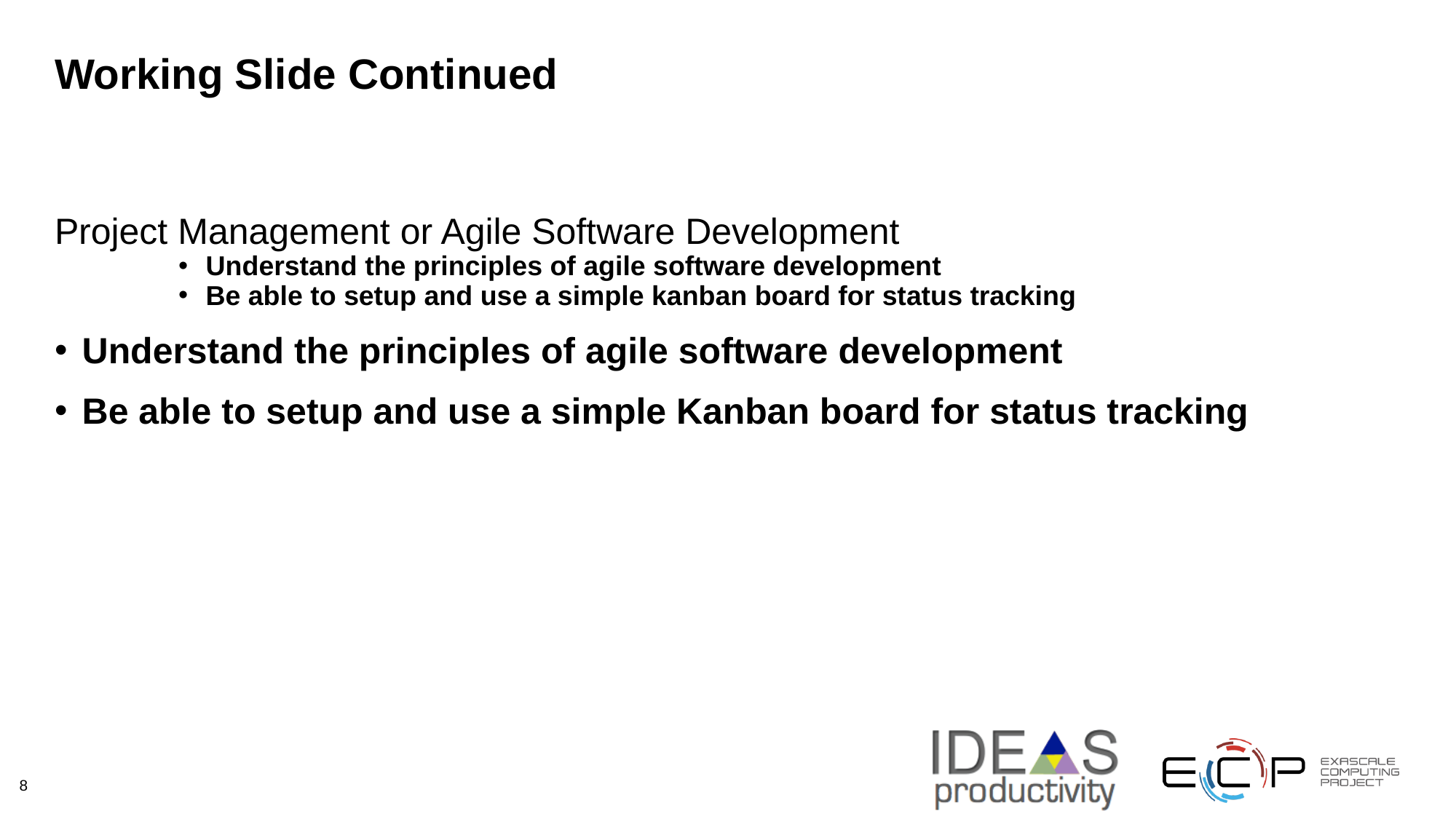

# Working Slide Continued
Project Management or Agile Software Development
Understand the principles of agile software development
Be able to setup and use a simple kanban board for status tracking
Understand the principles of agile software development
Be able to setup and use a simple Kanban board for status tracking